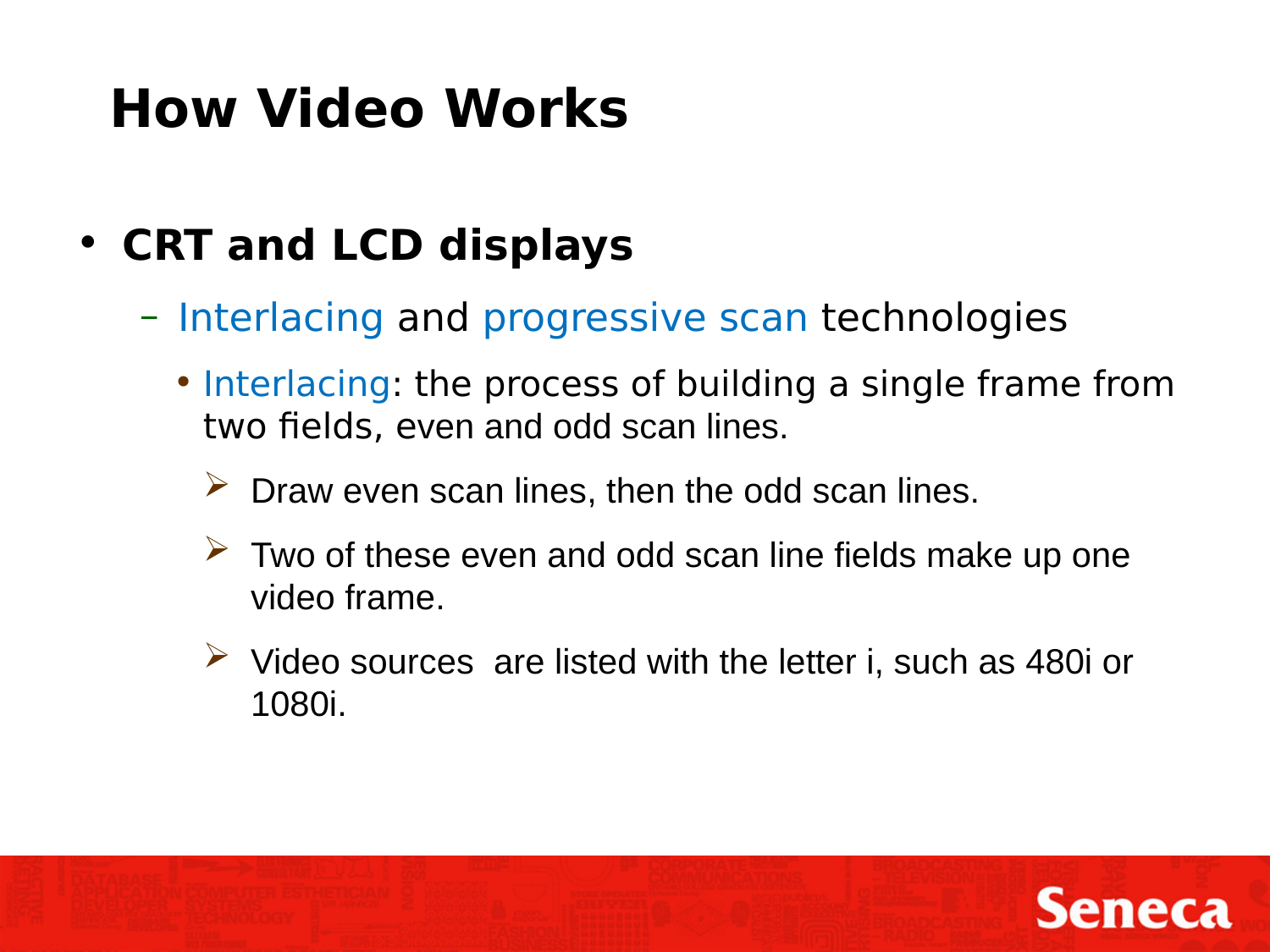

How Video Works
CRT and LCD displays
Interlacing and progressive scan technologies
Interlacing: the process of building a single frame from two fields, even and odd scan lines.
Draw even scan lines, then the odd scan lines.
Two of these even and odd scan line fields make up one video frame.
Video sources  are listed with the letter i, such as 480i or 1080i.